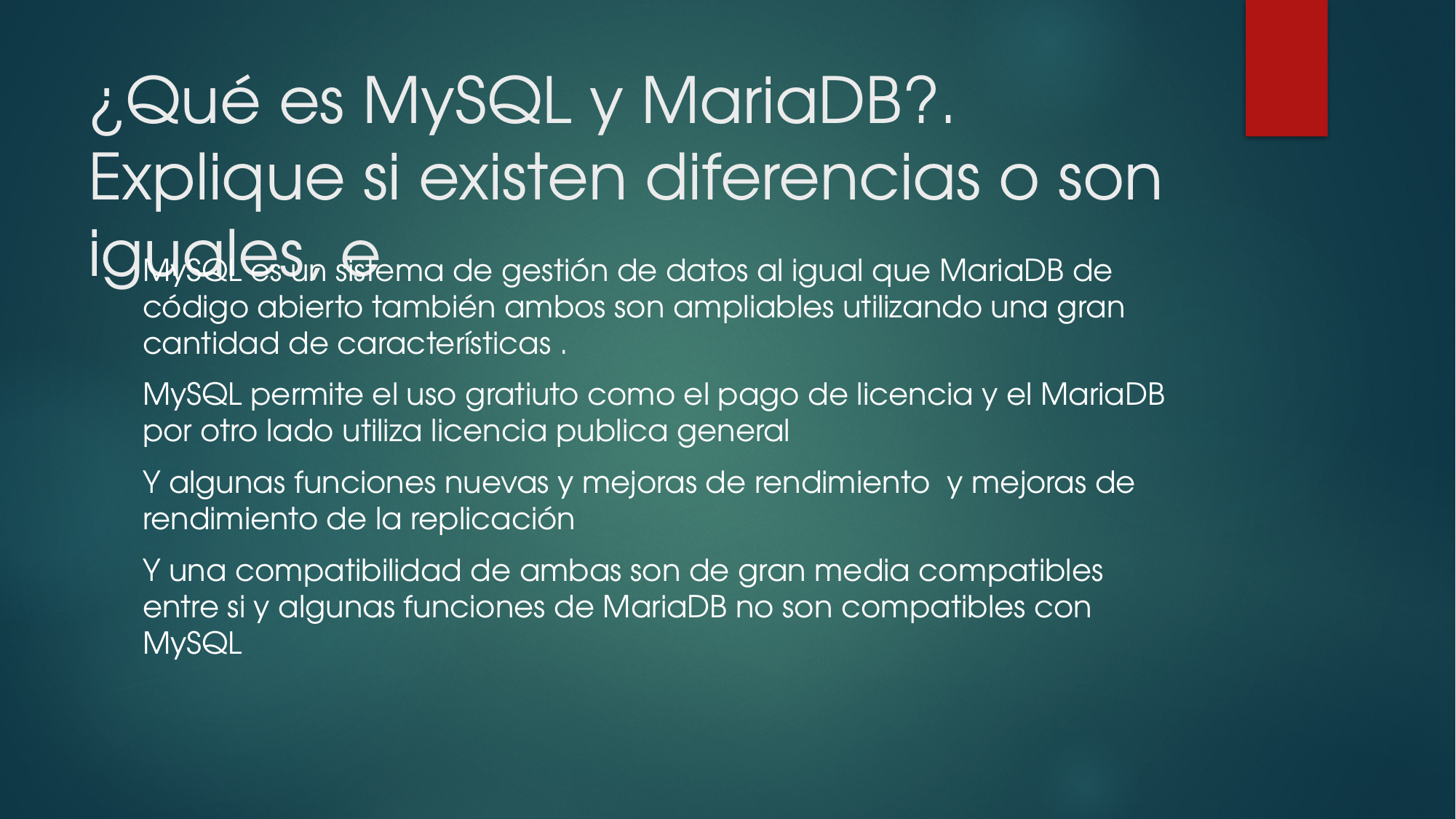

# ¿Qué es MySQL y MariaDB?. Explique si existen diferencias o son iguales, e
MySQL es un sistema de gestión de datos al igual que MariaDB de código abierto también ambos son ampliables utilizando una gran cantidad de características .
MySQL permite el uso gratiuto como el pago de licencia y el MariaDB por otro lado utiliza licencia publica general
Y algunas funciones nuevas y mejoras de rendimiento  y mejoras de rendimiento de la replicación
Y una compatibilidad de ambas son de gran media compatibles entre si y algunas funciones de MariaDB no son compatibles con MySQL